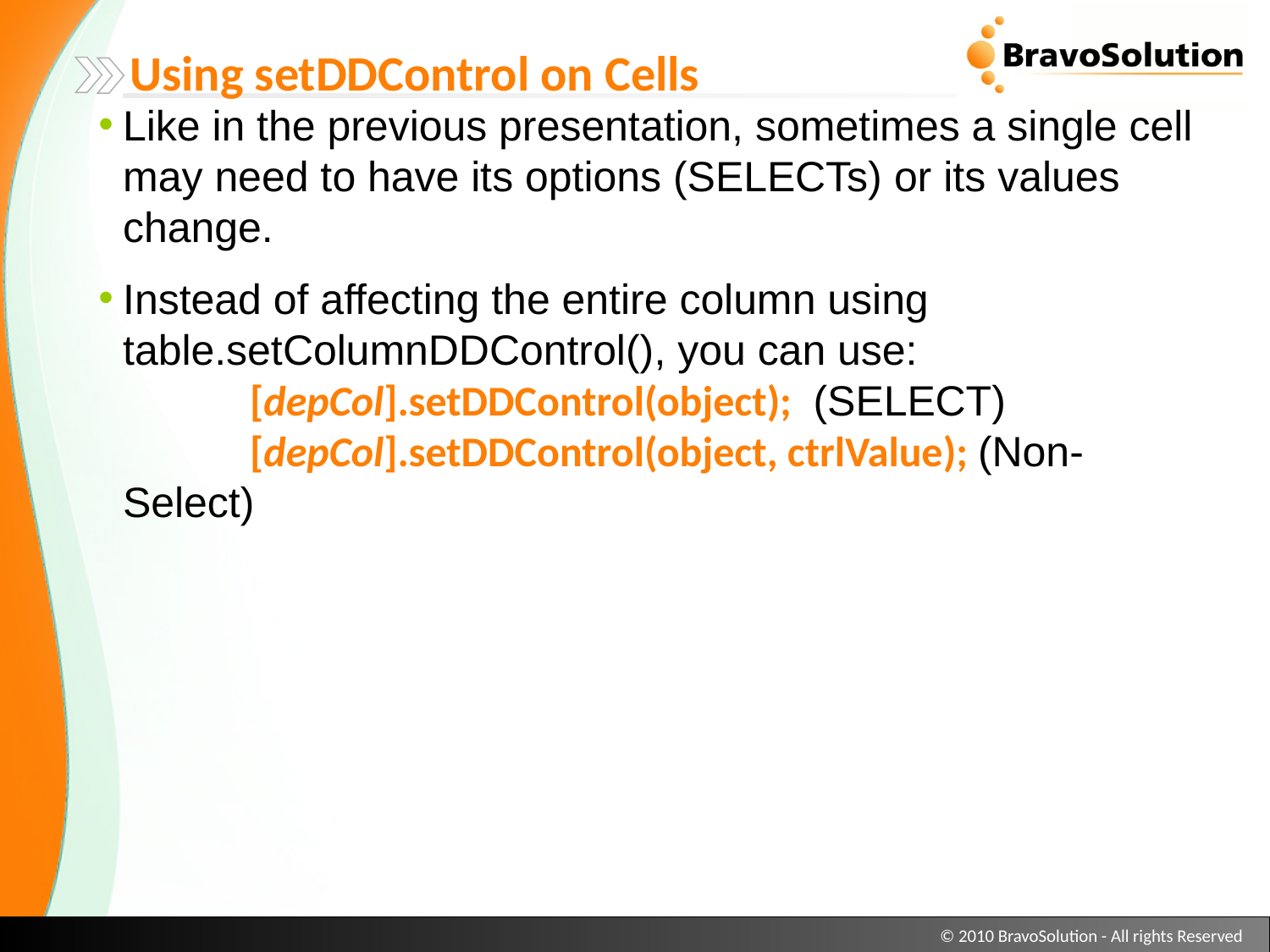

Using setDDControl on Cells

Like in the previous presentation, sometimes a single cell may need to have its options (SELECTs) or its values change.
Instead of affecting the entire column using table.setColumnDDControl(), you can use:
	[depCol].setDDControl(object);  (SELECT)
	[depCol].setDDControl(object, ctrlValue); (Non-Select)